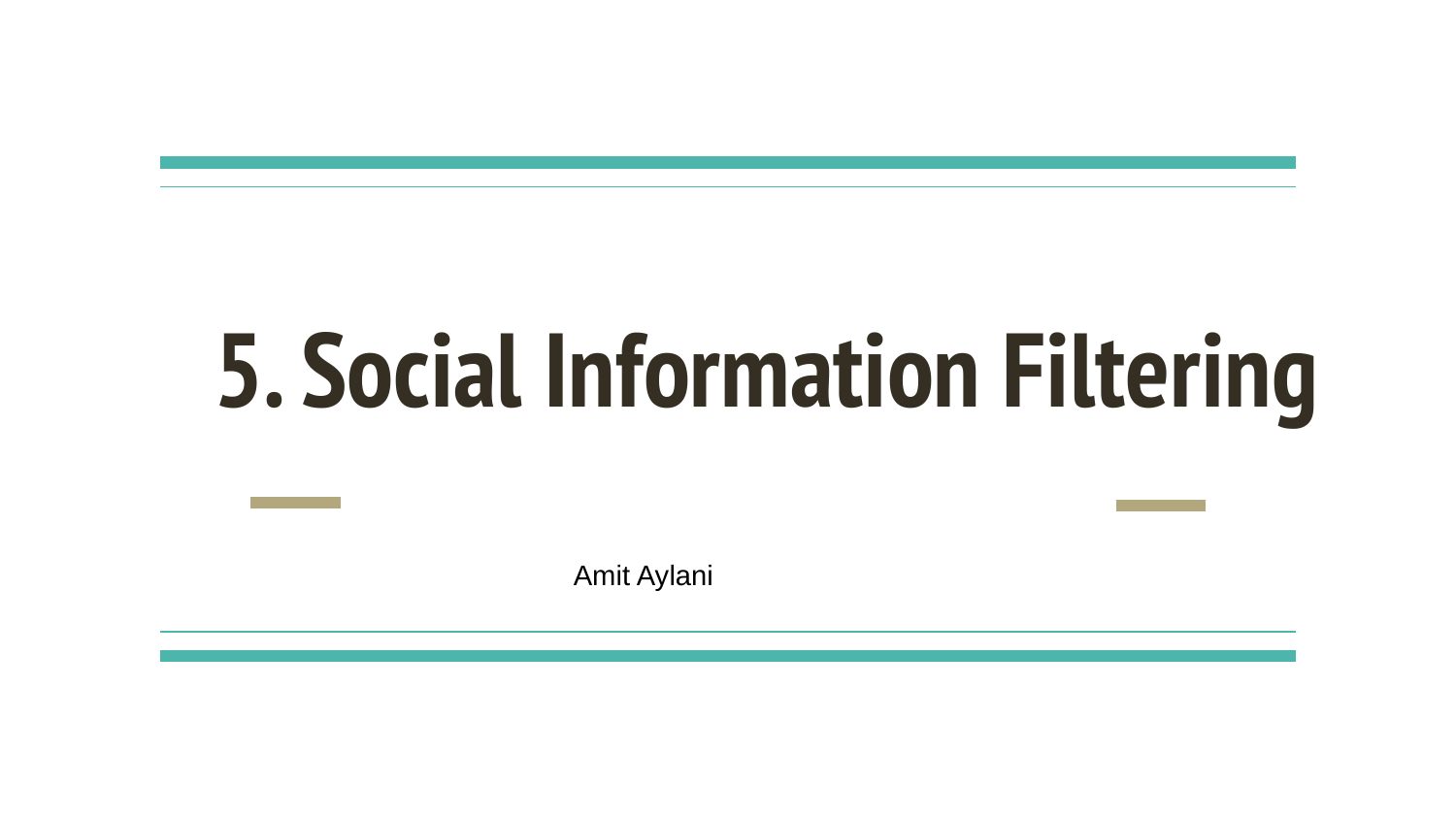

# 5. Social Information Filtering
Amit Aylani